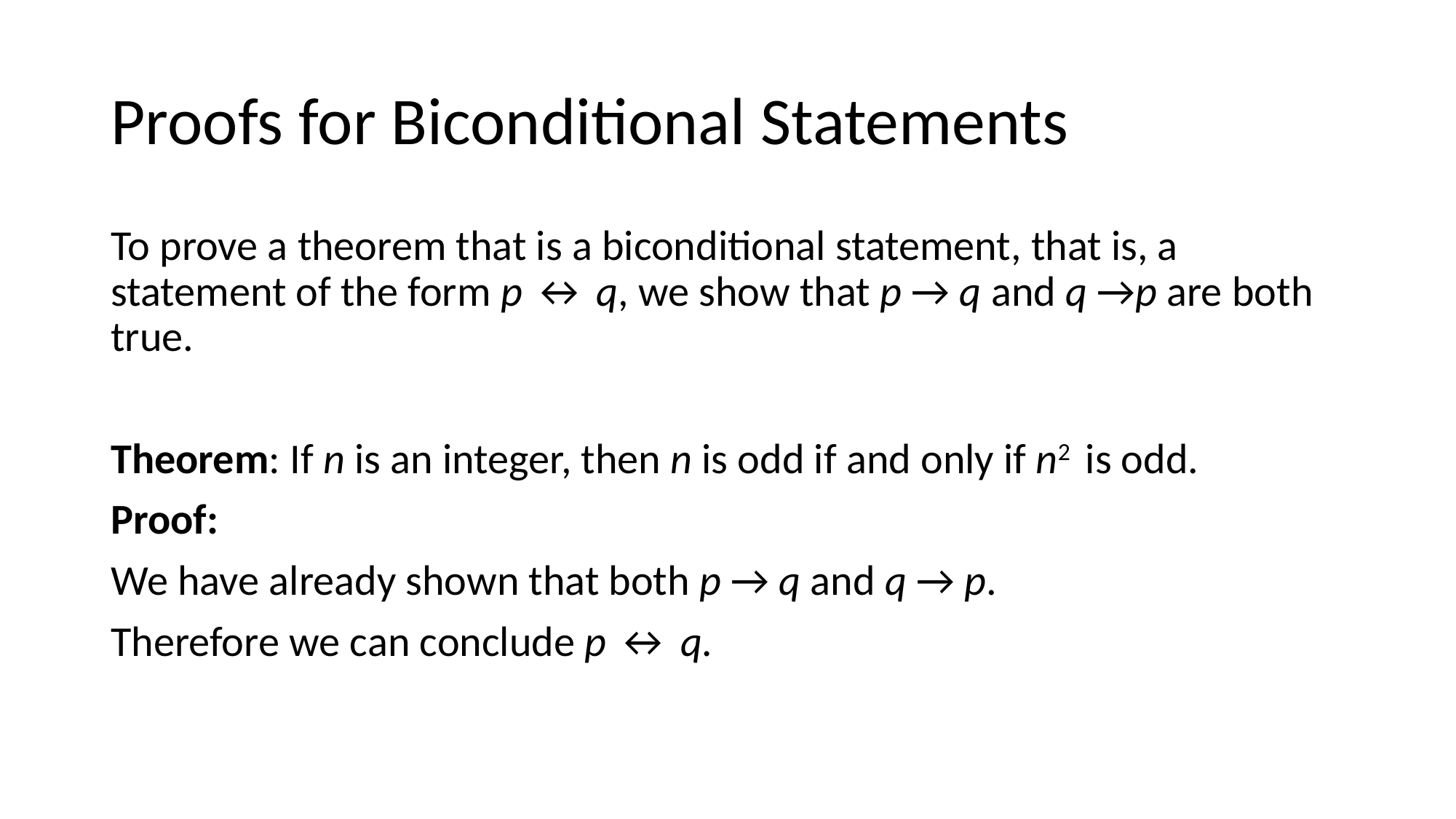

# Proofs for Biconditional Statements
To prove a theorem that is a biconditional statement, that is, a statement of the form p ↔ q, we show that p → q and q →p are both true.

Theorem: If n is an integer, then n is odd if and only if n2  is odd.
Proof:
We have already shown that both p → q and q → p.
Therefore we can conclude p ↔ q.